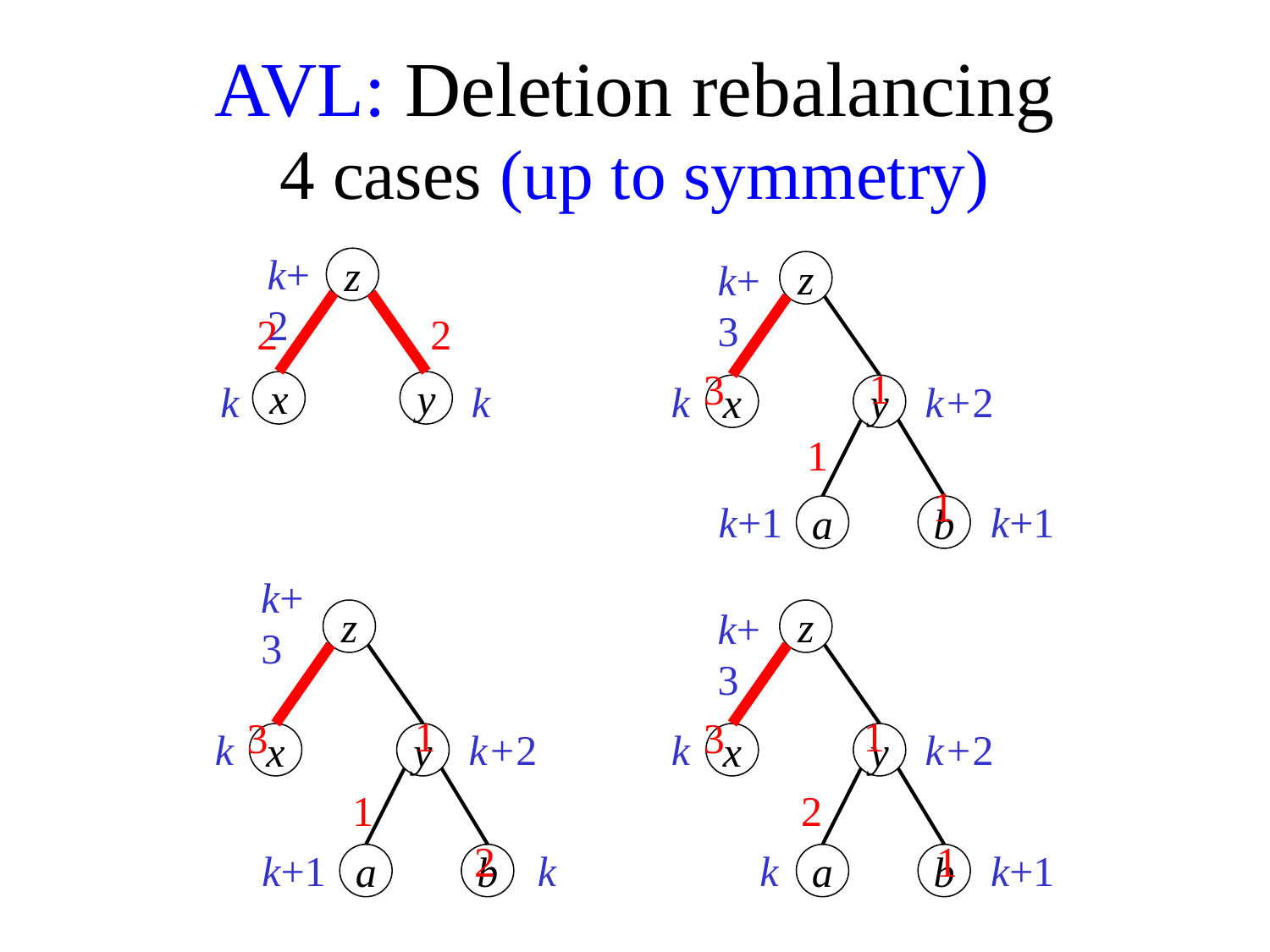

AVL: Deletion rebalancing
4 cases (up to symmetry)
 k+2
z
2
2
k
k
x
y
 k+3
z
 1
 3
 k
 k+2
x
y
1
 1
k+1
 k+1
a
b
 k+3
z
 1
 3
 k
 k+2
x
y
1
 2
k+1
 k
a
b
 k+3
z
 1
 3
 k
 k+2
x
y
2
 1
k
 k+1
a
b